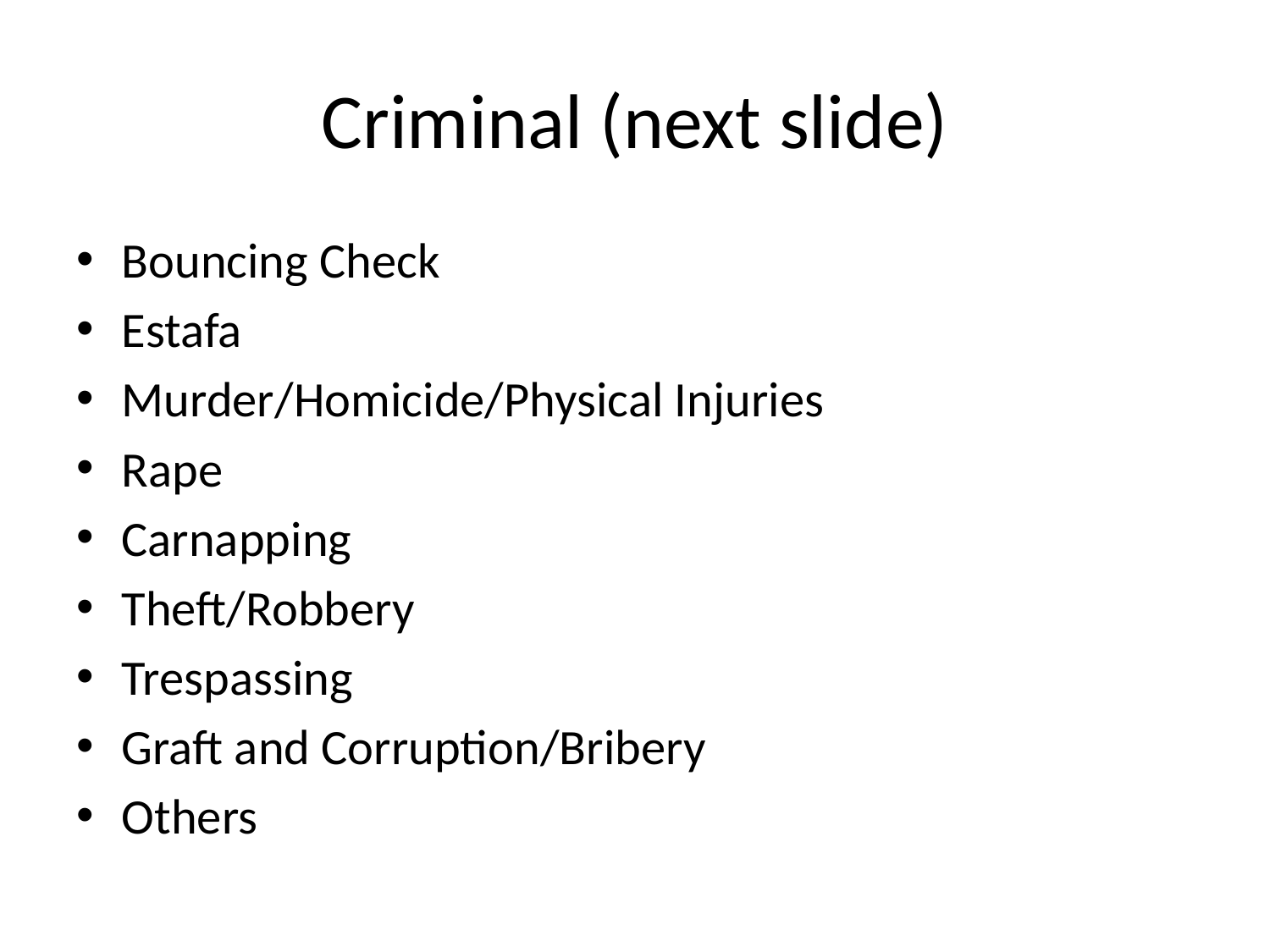

# Criminal (next slide)
Bouncing Check
Estafa
Murder/Homicide/Physical Injuries
Rape
Carnapping
Theft/Robbery
Trespassing
Graft and Corruption/Bribery
Others